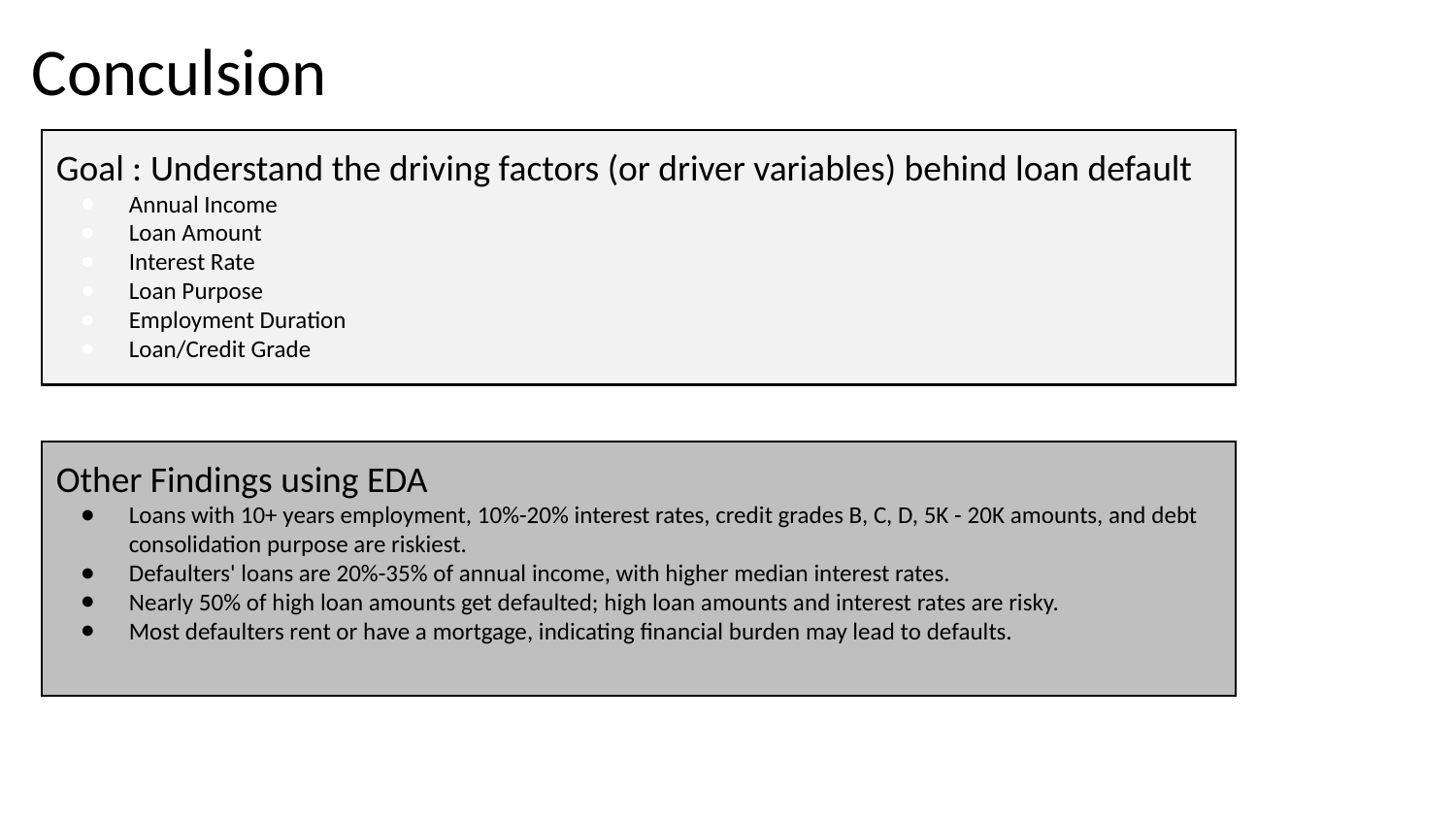

# Conculsion
Goal : Understand the driving factors (or driver variables) behind loan default
Annual Income
Loan Amount
Interest Rate
Loan Purpose
Employment Duration
Loan/Credit Grade

Other Findings using EDA
Loans with 10+ years employment, 10%-20% interest rates, credit grades B, C, D, 5K - 20K amounts, and debt consolidation purpose are riskiest.
Defaulters' loans are 20%-35% of annual income, with higher median interest rates.
Nearly 50% of high loan amounts get defaulted; high loan amounts and interest rates are risky.
Most defaulters rent or have a mortgage, indicating financial burden may lead to defaults.